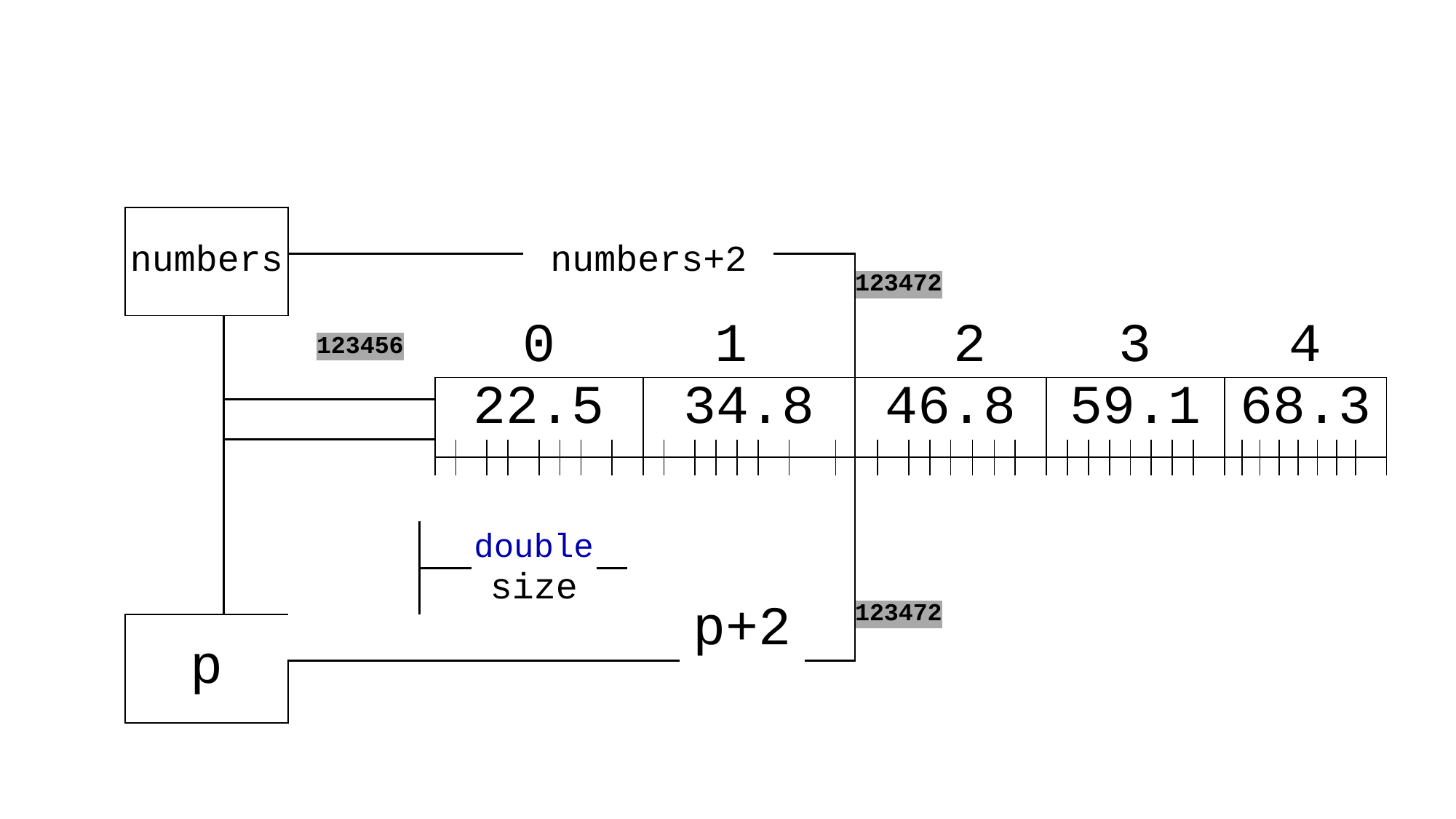

| numbers |  |  |  |  |  |  |  |  |  |  |  | numbers+2 |  |  |  |  |  |  |  |  |  |  |  |  |  |  |  |  |  |  |  |  |  |  |  |  |  |  |  |  |  |  |  |  |  |  |  |  |  |  |  |  |  |  |  |  |  |  |  |  |
| --- | --- | --- | --- | --- | --- | --- | --- | --- | --- | --- | --- | --- | --- | --- | --- | --- | --- | --- | --- | --- | --- | --- | --- | --- | --- | --- | --- | --- | --- | --- | --- | --- | --- | --- | --- | --- | --- | --- | --- | --- | --- | --- | --- | --- | --- | --- | --- | --- | --- | --- | --- | --- | --- | --- | --- | --- | --- | --- | --- | --- |
|  |  |  |  |  |  |  |  |  |  |  |  |  |  |  |  |  |  |  |  |  |  |  |  |  |  |  |  |  |  |  | 123472 |  |  |  |  |  |  |  |  |  |  |  |  |  |  |  |  |  |  |  |  |  |  |  |  |  |  |  |  |  |
|  |  |  |  | 123456 |  |  | 0 |  |  |  |  |  |  |  |  |  |  |  | 1 |  |  |  |  |  |  |  |  |  |  |  |  |  | 2 |  |  |  |  |  |  |  | 3 |  |  |  |  |  |  |  |  | 4 |  |  |  |  |  |  |  |  |  |  |
|  |  |  |  |  |  |  |  |  |  |  |  |  |  |  |  |  |  |  |  |  |  |  |  |  |  |  |  |  |  |  |  |  |  |  |  |  |  |  |  |  |  |  |  |  |  |  |  |  |  |  |  |  |  |  |  |  |  |  |  |  |
|  |  |  |  |  |  |  | 22.5 |  |  |  |  |  |  |  |  |  |  |  | 34.8 |  |  |  |  |  |  |  |  |  |  |  | 46.8 |  |  |  |  |  |  |  |  |  | 59.1 |  |  |  |  |  |  |  |  | 68.3 |  |  |  |  |  |  |  |  |  |  |
|  |  |  |  |  |  |  |  |  |  |  |  |  |  |  |  |  |  |  |  |  |  |  |  |  |  |  |  |  |  |  |  |  |  |  |  |  |  |  |  |  |  |  |  |  |  |  |  |  |  |  |  |  |  |  |  |  |  |  |  |  |
|  |  |  |  |  |  |  |  |  |  |  |  |  |  |  |  |  |  |  |  |  |  |  |  |  |  |  |  |  |  |  |  |  |  |  |  |  |  |  |  |  |  |  |  |  |  |  |  |  |  |  |  |  |  |  |  |  |  |  |  |  |
|  |  |  |  |  |  |  |  |  |  |  |  |  |  |  |  |  |  |  |  |  |  |  |  |  |  |  |  |  |  |  |  |  |  |  |  |  |  |  |  |  |  |  |  |  |  |  |  |  |  |  |  |  |  |  |  |  |  |  |  |  |
|  |  |  |  |  |  |  |  |  | double size |  |  |  |  |  |  |  |  |  |  |  | p+2 |  |  |  |  |  |  |  |  |  |  |  |  |  |  |  |  |  |  |  |  |  |  |  |  |  |  |  |  |  |  |  |  |  |  |  |  |  |  |  |
|  |  |  |  |  |  |  |  |  |  |  |  |  |  |  |  |  |  |  |  |  |  |  |  |  |  |  |  |  |  |  |  |  |  |  |  |  |  |  |  |  |  |  |  |  |  |  |  |  |  |  |  |  |  |  |  |  |  |  |  |  |
|  |  |  |  |  |  |  |  |  |  |  |  |  |  |  |  |  |  |  |  |  |  |  |  |  |  |  |  |  |  |  | 123472 |  |  |  |  |  |  |  |  |  |  |  |  |  |  |  |  |  |  |  |  |  |  |  |  |  |  |  |  |  |
| p |  |  |  |  |  |  |  |  |  |  |  |  |  |  |  |  |  |  |  |  |  |  |  |  |  |  |  |  |  |  |  |  |  |  |  |  |  |  |  |  |  |  |  |  |  |  |  |  |  |  |  |  |  |  |  |  |  |  |  |  |
|  |  |  |  |  |  |  |  |  |  |  |  |  |  |  |  |  |  |  |  |  |  |  |  |  |  |  |  |  |  |  |  |  |  |  |  |  |  |  |  |  |  |  |  |  |  |  |  |  |  |  |  |  |  |  |  |  |  |  |  |  |